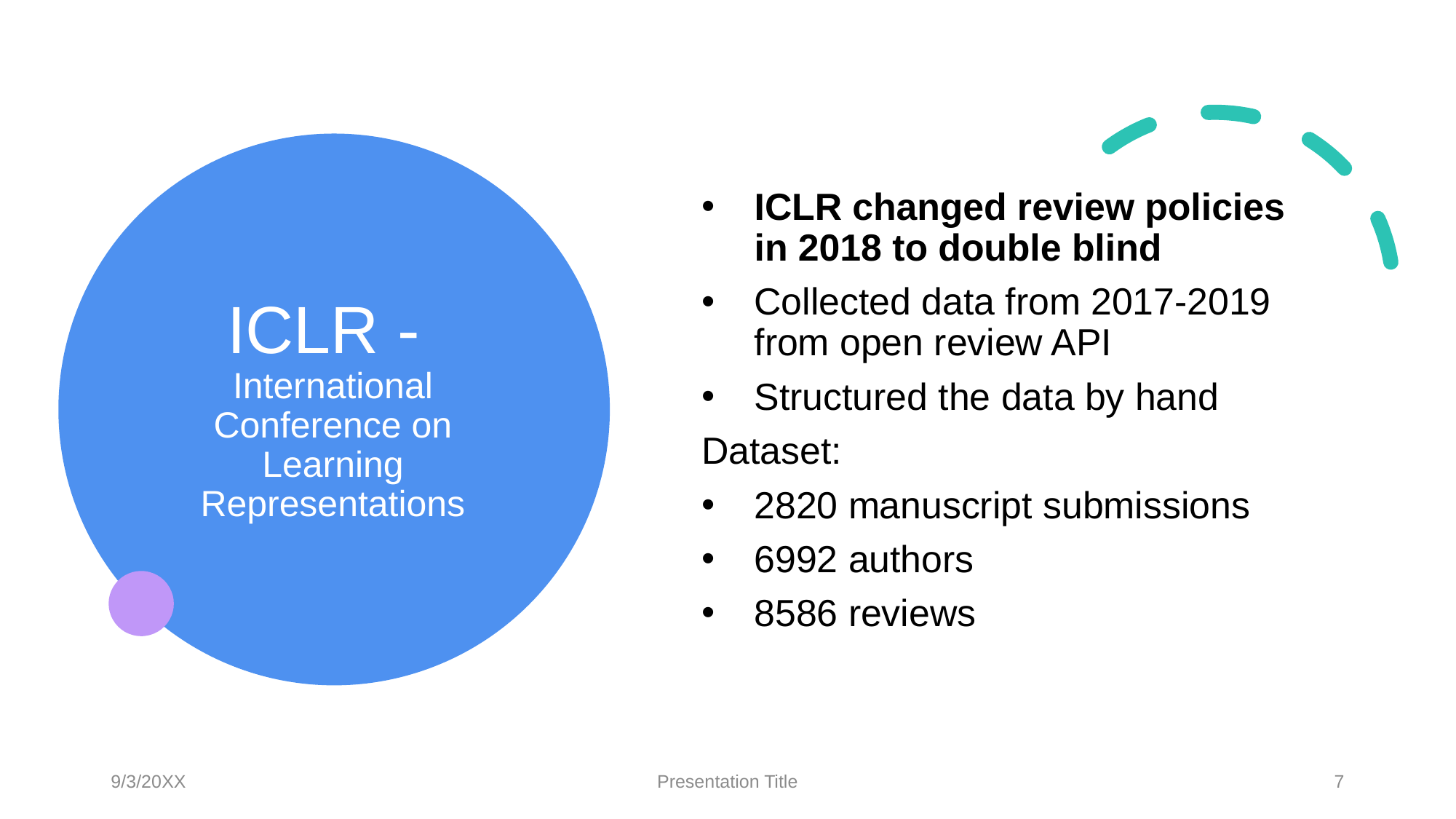

# ICLR -  International Conference on Learning Representations
ICLR changed review policies in 2018 to double blind
Collected data from 2017-2019 from open review API
Structured the data by hand
Dataset:
2820 manuscript submissions
6992 authors
8586 reviews

9/3/20XX
Presentation Title
7